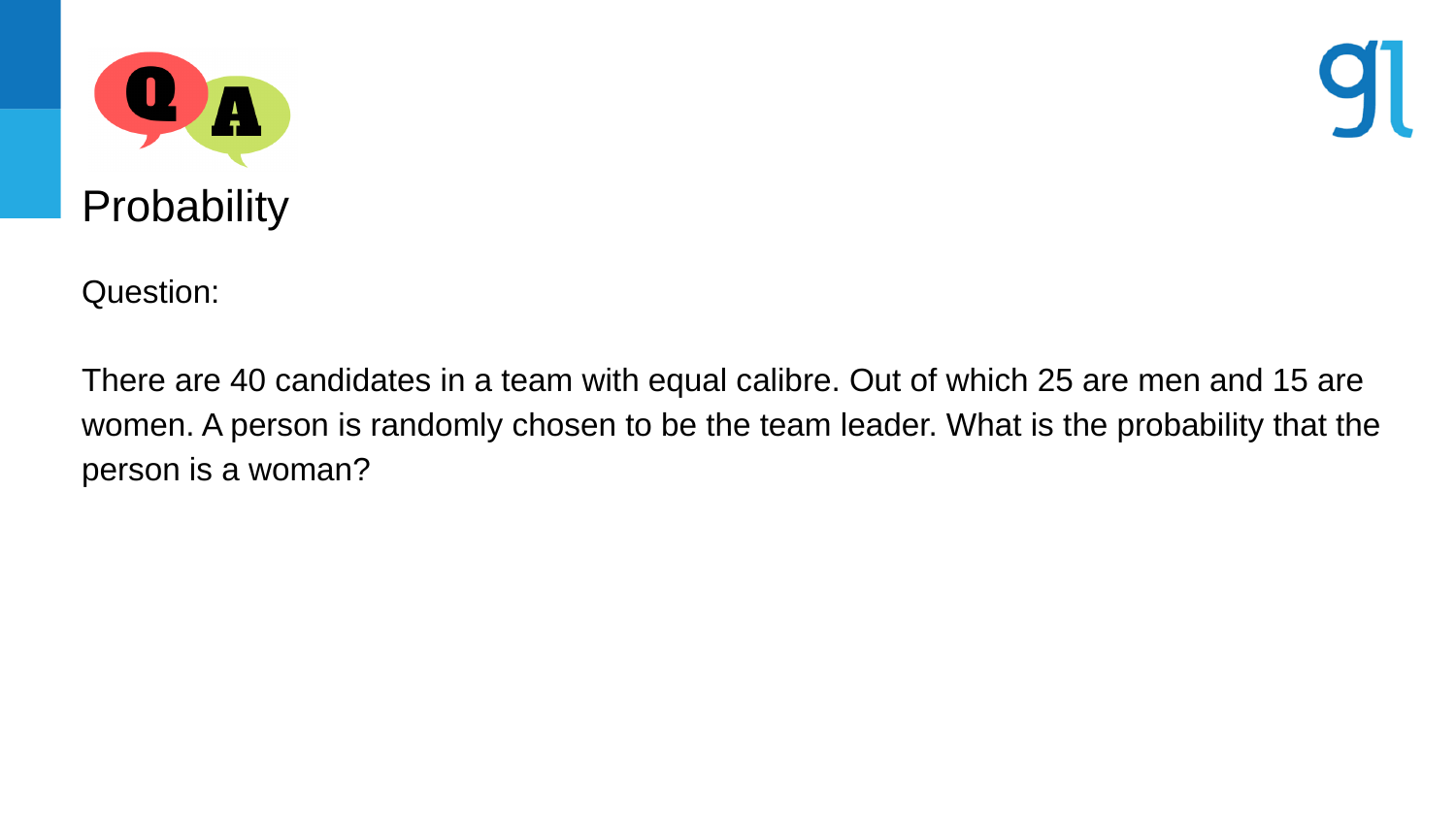

Probability
Question:

There are 40 candidates in a team with equal calibre. Out of which 25 are men and 15 are women. A person is randomly chosen to be the team leader. What is the probability that the person is a woman?